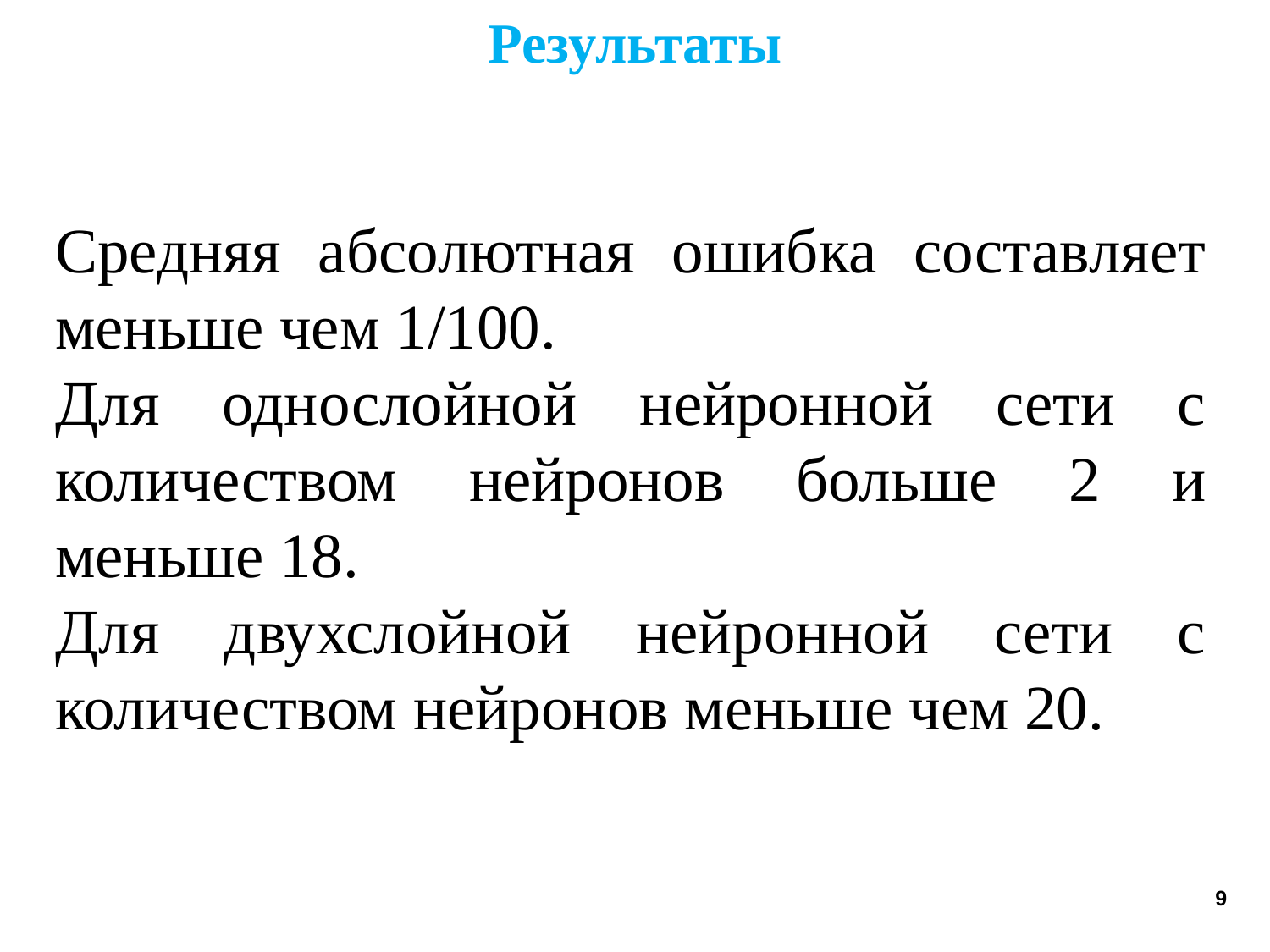

Результаты
Средняя абсолютная ошибка составляет меньше чем 1/100.
Для однослойной нейронной сети с количеством нейронов больше 2 и меньше 18.
Для двухслойной нейронной сети с количеством нейронов меньше чем 20.
9